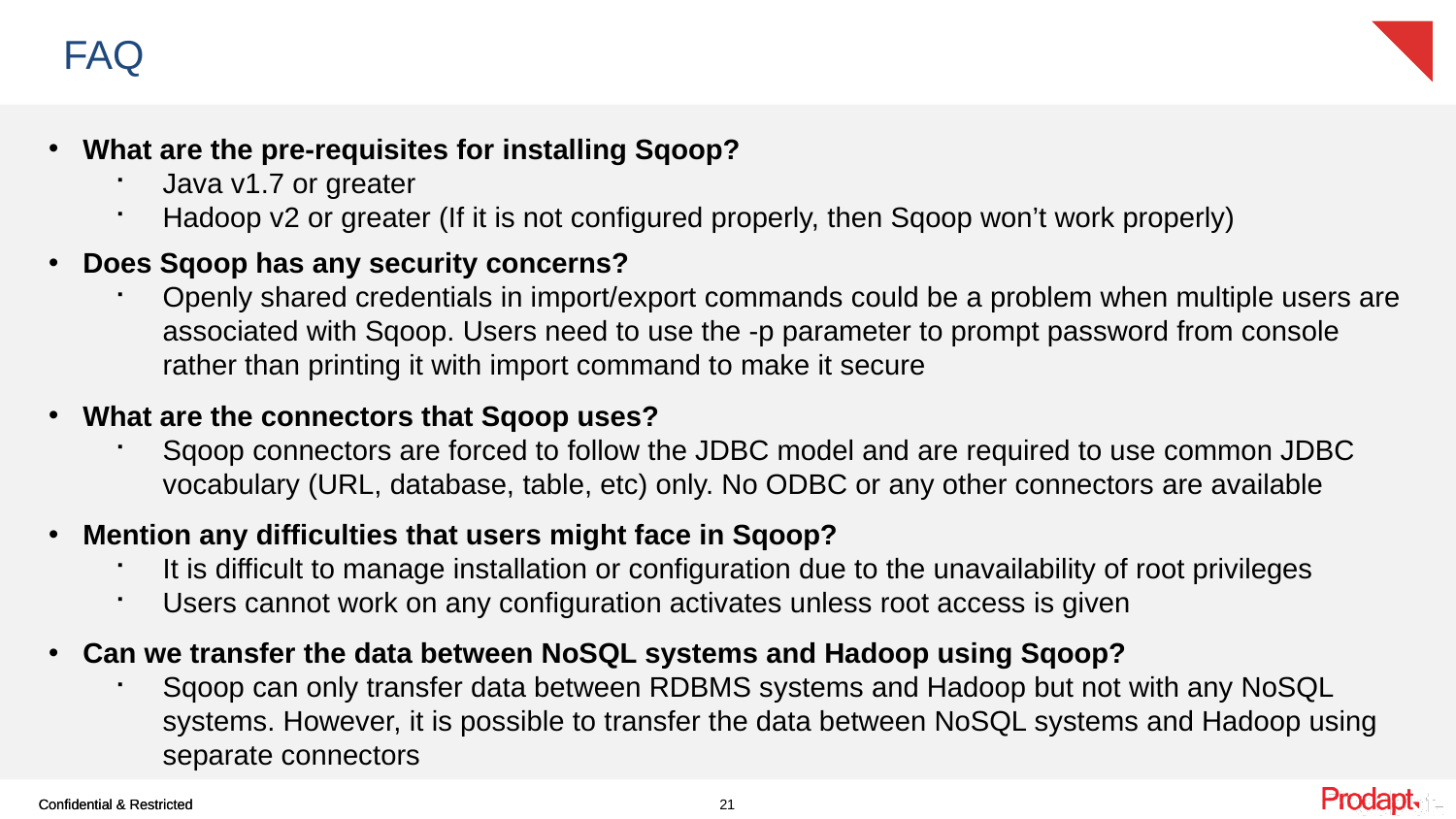

# FAQ
What are the pre-requisites for installing Sqoop?
Java v1.7 or greater
Hadoop v2 or greater (If it is not configured properly, then Sqoop won’t work properly)
Does Sqoop has any security concerns?
Openly shared credentials in import/export commands could be a problem when multiple users are associated with Sqoop. Users need to use the -p parameter to prompt password from console rather than printing it with import command to make it secure
What are the connectors that Sqoop uses?
Sqoop connectors are forced to follow the JDBC model and are required to use common JDBC vocabulary (URL, database, table, etc) only. No ODBC or any other connectors are available
Mention any difficulties that users might face in Sqoop?
It is difficult to manage installation or configuration due to the unavailability of root privileges
Users cannot work on any configuration activates unless root access is given
Can we transfer the data between NoSQL systems and Hadoop using Sqoop?
Sqoop can only transfer data between RDBMS systems and Hadoop but not with any NoSQL systems. However, it is possible to transfer the data between NoSQL systems and Hadoop using separate connectors
21